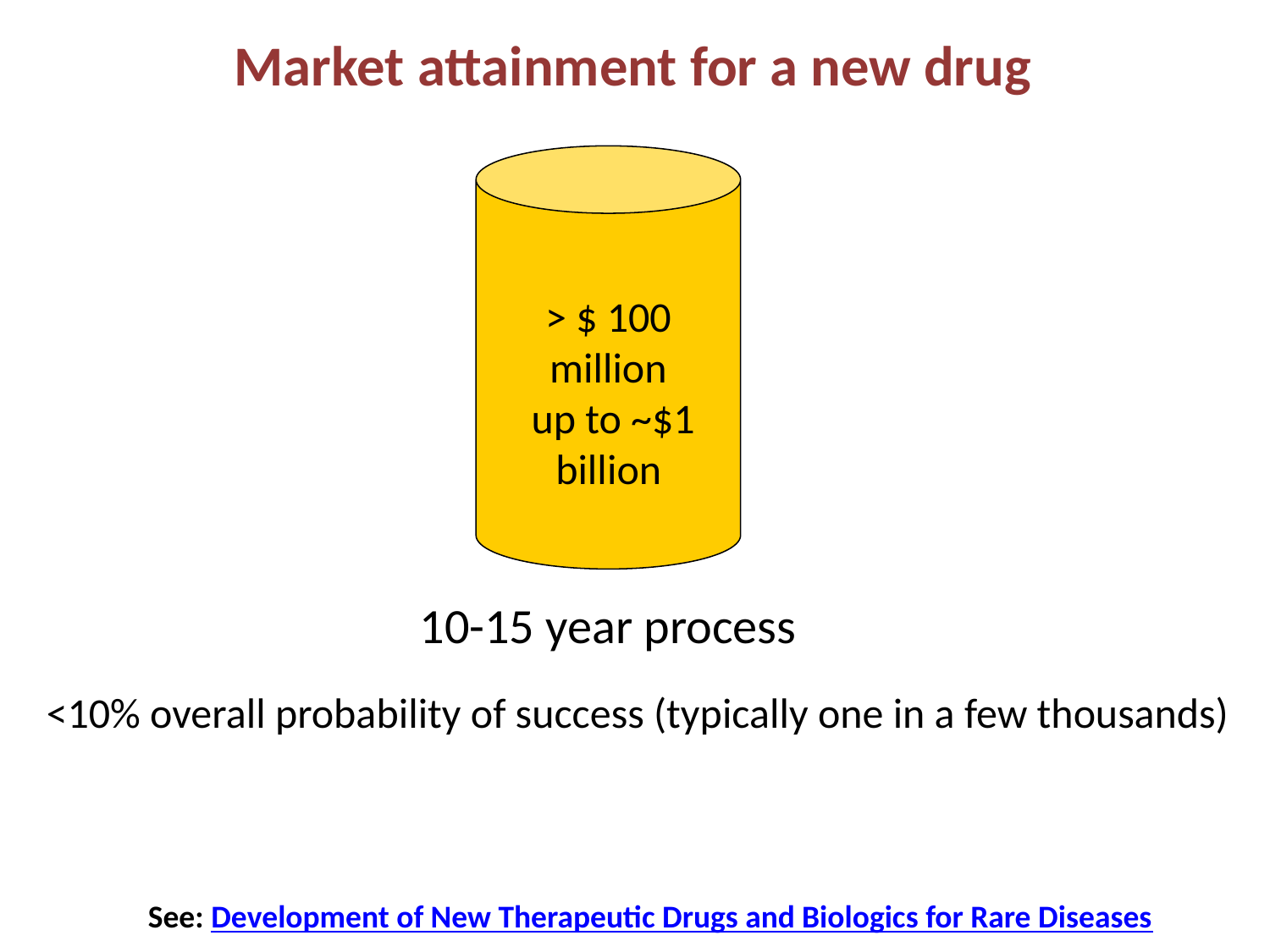

Market attainment for a new drug

> $ 100 million
 up to ~$1 billion
10-15 year process
<10% overall probability of success (typically one in a few thousands)
See: Development of New Therapeutic Drugs and Biologics for Rare Diseases